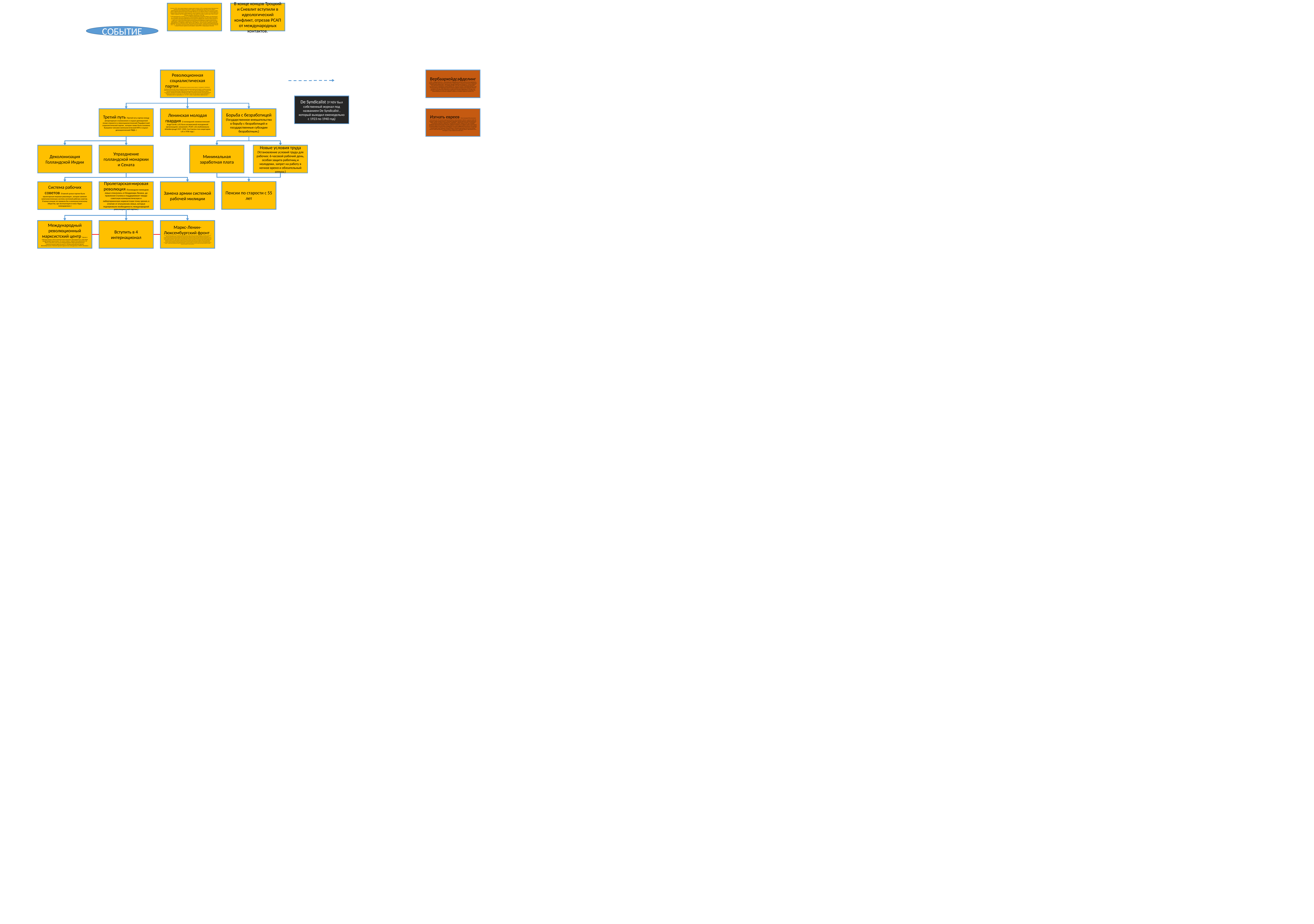

Поэтому в 1935 г. было принято решение о слиянии партии Сневлита с РСП, из которой возникла Революционная социалистическая рабочая партия (РСАП). Шмидт стал председателем этой партии и был избран в провинциальный совет Северной Голландии и в городской совет Амстердама. Когда он был исключен из РСАП вместе с адвокатом Штиеном де Зеувом в сентябре 1936 года из-за его критики Сталина и сталинского режима в Советском Союзе, [3]он вышел из провинциального совета и городского совета. Он снова стал членом SDAP и был избран в городской совет Амстердама в 1939 году от этой партии. Он оставался членом совета, пока он не был распущен немецкими оккупантами в 1941 году.
В 1936 году Шмидт был исключен за то, что публично раскритиковал Московские процессы как показательные . [1] : 159 Сневлит занял место председателя. Симпатия Шмидта к демократии и его страх перед тоталитарной диктатурой были непосредственной причиной этого раскола. На выборах 1937 г.партия не смогла получить ни одного места. После этих выборов партия получила больше противодействия со стороны правительства Нидерландов: государственным служащим было запрещено быть членом NAS или RSAP, а видные члены RSAP преследовались за оскорбление «дружественных глав государств», таких как Гитлер . Коммунистическая КПН, набравшая силу после нескольких чисток, также активно выступала против «троцкистской контрреволюционной секты». [1] : 160 отрядов сильной руки КПН атаковали нескольких видных членов РСАП. В конце концов Троцкий и Сневлит вступили в идеологический конфликт, отрезав РСАП от международных контактов.
В конце концов Троцкий и Сневлит вступили в идеологический конфликт, отрезав РСАП от международных контактов.
СОБЫТИЕ
Революционная социалистическая партия (Революционная социалистическая партия ( голландский : Revolutionair Socialistische Partij или RSP ) была голландской социалистической политической партией , которую по-разному характеризовали как троцкистскую и синдикалистскую . [1] : 151 В 1935 году она объединилась с Независимой социалистической партией (OSP) и образовала Революционную социалистическую рабочую партию ( голландский : Revolutionair Socialistische Arbeiderspartij , RSAP), но большинство бывших членов OSP покинули объединенную партию в том же году. [1] : 159–160 Хенк Сневлит был бесспорным лидером RSP/RSAP на протяжении всего его существования, [1] : 151–152 , а также его единственным представителем .)
Вербаархейдсафделинг (( WA ; « Отдел устойчивости») — военизированное подразделение Национал-социалистического движения в Нидерландах (NSB), фашистской политической партии, сотрудничавшей с немецкими оккупантами Нидерландов во время Второй мировой войны . Организация, примерно эквивалентная немецкой СА , [1] была основана в 1932 году Антоном Мюссертом , [2] соучредителем NSB в 1931 году и ее руководителем до конца войны. Участники носили и маршировали в черной униформе [3] , поэтому их называли «чернорубашечниками». [4] В 1933 году правительство Нидерландов запретило ношение униформы (гражданскими лицами),[5] и WA была распущена в 1935 году, чтобы предотвратить ее запрет правительством Нидерландов. В 1940 году, после немецкого вторжения, WA снова стала открыто действовать и стала более безжалостной, чем раньше. Они специализировались на жестоких нападениях, особенно на голландское еврейское население. [2])
De Syndicalist (У NSV был собственный журнал под названием De Syndicalist , который выходил еженедельно с 1923 по 1940 год)
Ленинская молодая гвардия (( голландский: ленинистический Jeugd Garde; LJG) была независимой молодежной организацией, связанной с РСАП. LJG опубликовала Arbeidersjeugd 1937–1940. Сал Сантен стал секретарем LJG в 1936 году.)
Изгнать евреев (После оккупации WA использовали почти так же, как и SA, заставляя владельцев ресторанов и кафе вывешивать таблички с надписью Jooden niet gewenscht («Евреи не приветствуются») и преследуя и провоцируя жителей кварталов с большим количеством евреев. жителей. Это привело к формированию «knokploegen» , неформальных ополчений, и вспыхнувшим столкновениям между WA и еврейскими и нееврейскими жителями. 9 февраля 1941 года на площади Рембрандта произошли беспорядки между WA и еврейской молодежью. [6] 11 февраля группа из 40–50 членов WA прошла маршем через Амстердам к площади Ватерлоо в самом сердце еврейского квартала. [7]Это привело к ожесточенной битве с евреями и жителями Иордана , в которой член WA Кут был тяжело ранен. Он умер через несколько дней; он был похоронен с большой помпой и стилизован под мученика, почти так же, как Хорст Вессель в нацистской Германии. События привели к первым razzias , депортации евреев и образованию гетто в Амстердаме, а оттуда к февральской забастовке .)
Третий путь (Третий путь партии между авторитарным сталинизмом и социал-демократией позже отразится в левосоциалистической Пацифистской социалистической партии , которая также была основана бывшими членами коммунистической КПН и социал-демократической ПВДА .)
Борьба с безработицей (Государственное вмешательство в борьбу с безработицей и государственные субсидии безработным;)
Деколонизация Голландской Индии
Упразднение голландской монархии и Сената
Минимальная заработная плата
Новые условия труда (Установление условий труда для рабочих: 6-часовой рабочий день, особая защита работниц и молодежи, запрет на работу в ночное время и обязательный отпуск;)
Пенсии по старости с 55 лет
Пролетарская мировая революция (Голландско-немецкие левые откололись от Владимира Ленина .до правления Сталина и поддерживает твердо советскую коммунистическую и либертарианскую марксистскую точку зрения, в отличие от итальянских левых, которые подчеркивали необходимость международной революционной партии.)
Система рабочих советов (Главной целью партии была пролетарская мировая революция , которая заменит капиталистическую систему системой рабочих советов . В конце концов это привело бы к коммунистическому обществу, где эксплуатация и класс будет ликвидирован.)
Замена армии системой рабочей милиции
Международный революционный марксистский центр (Однако в 1938 году Сневлит и РСП в конечном итоге отказались присоединиться к этой новой международной организации, тем самым порвав с троцкистским движением. [3] Вместо этого РСП стала частью Международного бюро революционного социалистического единства вместе с Независимой рабочей партией (Великобритания) и Рабочей партией марксистского объединения ( ПОУМ ) Испании.)
Вступить в 4 интернационал
Маркс-Ленин-Люксембургский фронт (В 1938 году уже тайно было решено, что в случае вторжения немцев РСАП распадется и уйдет в подполье. Партия была преобразована в организацию сопротивления Маркс-Ленин-Люксембургский фронт . Авраамом Менистом через несколько месяцев после немецкого вторжения в Нидерланды 10 мая 1940 года. Оно просуществовало до апреля 1942 года, когда все руководство было арестовано немцы, казнившие их 12 апреля того же года. Маркс-Ленин-Люксембург-Фронт, или MLL-Фронт, был тайным преемником политической партии Сневлита, Революционно-социалистической военной партии (РСАП), которая была распущена сразу после немецкого вторжения, когда Сневлиту пришлось скрываться, чтобы избежать ареста.MLL-Front был в значительной степени активен как пропагандистская группа и имел свой собственный журнал Spartacus , тираж которого составлял 5000 экземпляров и выходил раз в две недели. Он был особенно активен против антиеврейских мер, предпринятых нацистами , и участвовал в февральской забастовке 1941 г. против этих мер.С арестом и казнью его руководства в апреле 1942 года MLL-фронт раскололся на два по политическим разногласиям, на Comité van Revolutionaire Marxisten ( Комитет революционных марксистов ) и Communienbond Spartacus ( Коммунистическая лига Спартака ). Они были гораздо менее влиятельны, чем MLL-Front.Фронт MLL был одной из первых, если не первой крупной группой сопротивления, созданной в Нидерландах во время Второй мировой войны . На пике своего развития в нем могло быть около 500 членов. Его двухнедельное издание « Спартак » тиражом 5000 экземпляров было одной из самых влиятельных подпольных газет первой части войны; общий тираж подпольной прессы в это время оценивается примерно в 55 000 экземпляров.)